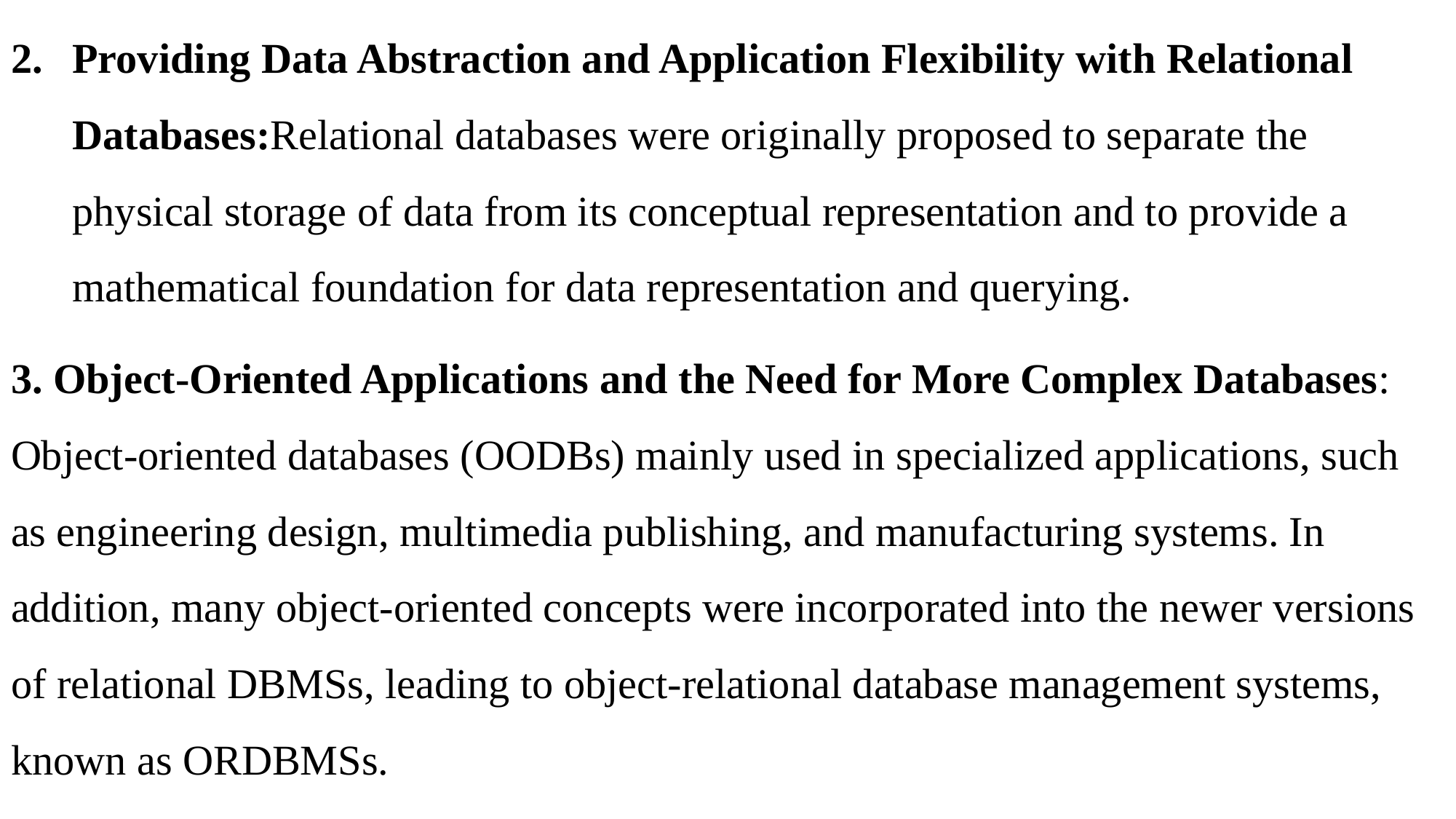

Providing Data Abstraction and Application Flexibility with Relational Databases:Relational databases were originally proposed to separate the physical storage of data from its conceptual representation and to provide a mathematical foundation for data representation and querying.
3. Object-Oriented Applications and the Need for More Complex Databases: Object-oriented databases (OODBs) mainly used in specialized applications, such as engineering design, multimedia publishing, and manufacturing systems. In addition, many object-oriented concepts were incorporated into the newer versions of relational DBMSs, leading to object-relational database management systems, known as ORDBMSs.